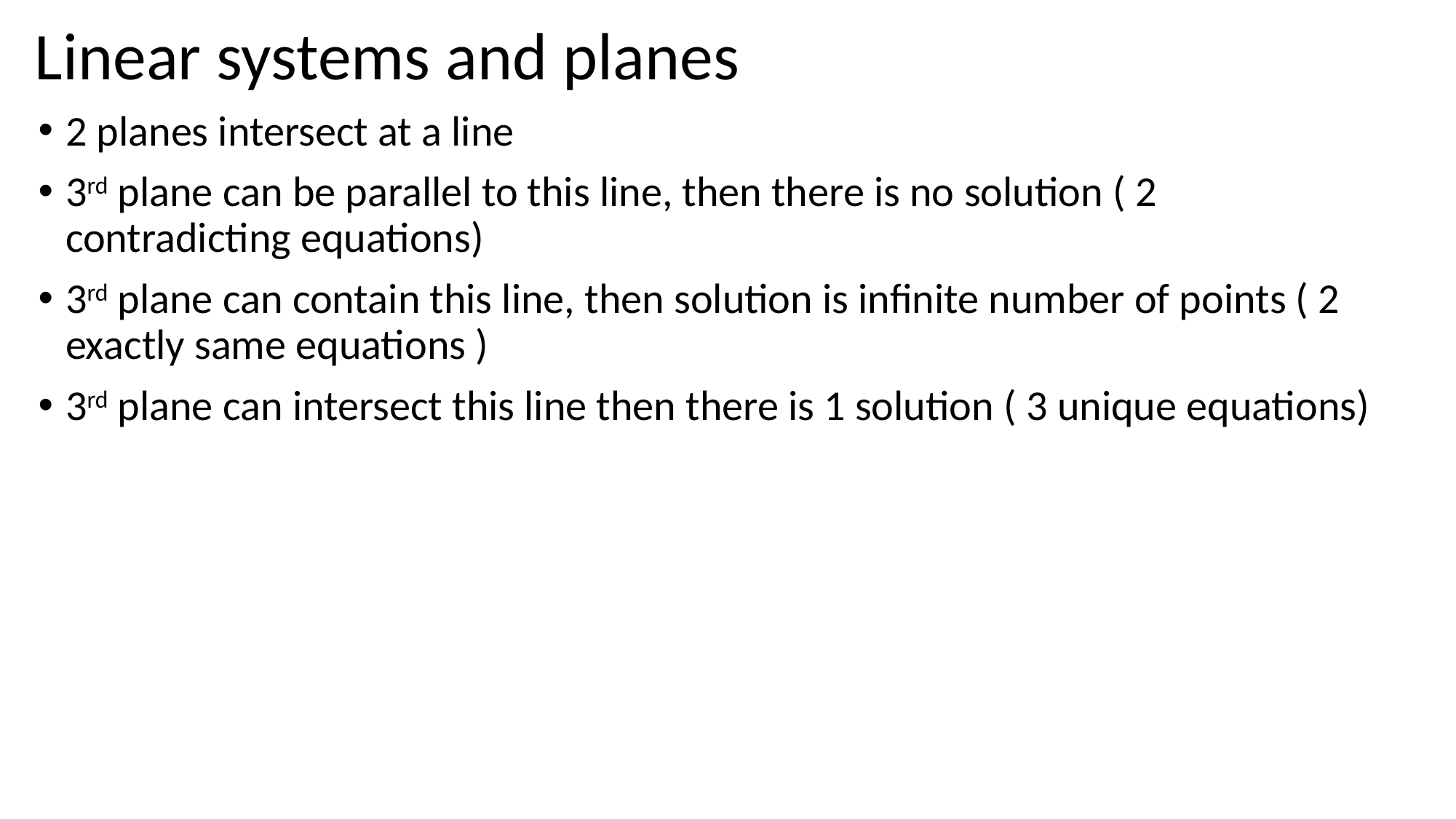

# Linear systems and planes
2 planes intersect at a line
3rd plane can be parallel to this line, then there is no solution ( 2 contradicting equations)
3rd plane can contain this line, then solution is infinite number of points ( 2 exactly same equations )
3rd plane can intersect this line then there is 1 solution ( 3 unique equations)